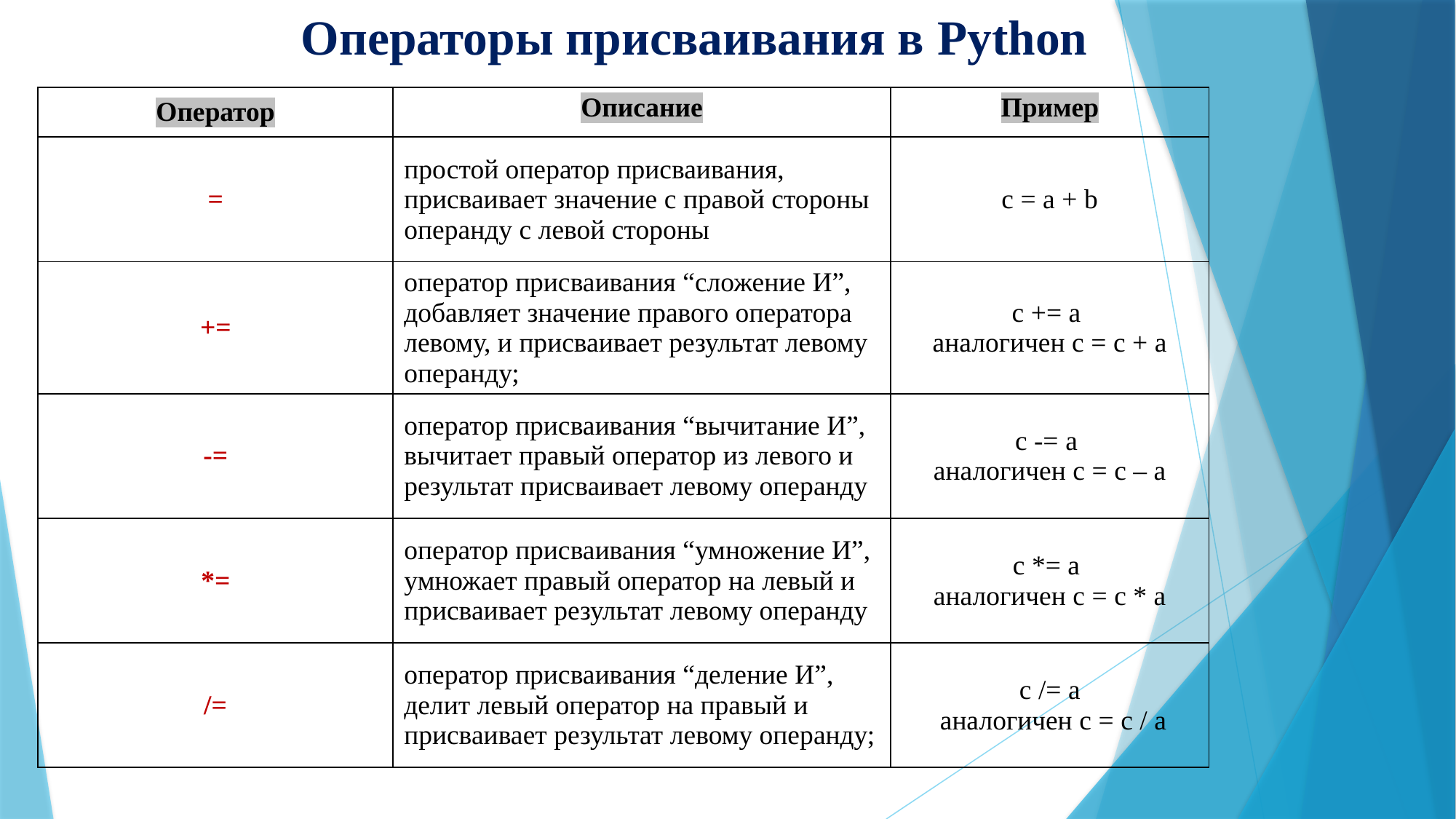

# Операторы присваивания в Python
| Оператор | Описание | Пример |
| --- | --- | --- |
| = | простой оператор присваивания, присваивает значение с правой стороны операнду с левой стороны | c = a + b |
| += | оператор присваивания “сложение И”, добавляет значение правого оператора левому, и присваивает результат левому операнду; | c += a аналогичен c = c + a |
| -= | оператор присваивания “вычитание И”, вычитает правый оператор из левого и результат присваивает левому операнду | c -= a  аналогичен c = c – a |
| \*= | оператор присваивания “умножение И”, умножает правый оператор на левый и присваивает результат левому операнду | c \*= a  аналогичен c = c \* a |
| /= | оператор присваивания “деление И”, делит левый оператор на правый и присваивает результат левому операнду; | c /= a  аналогичен c = c / a |